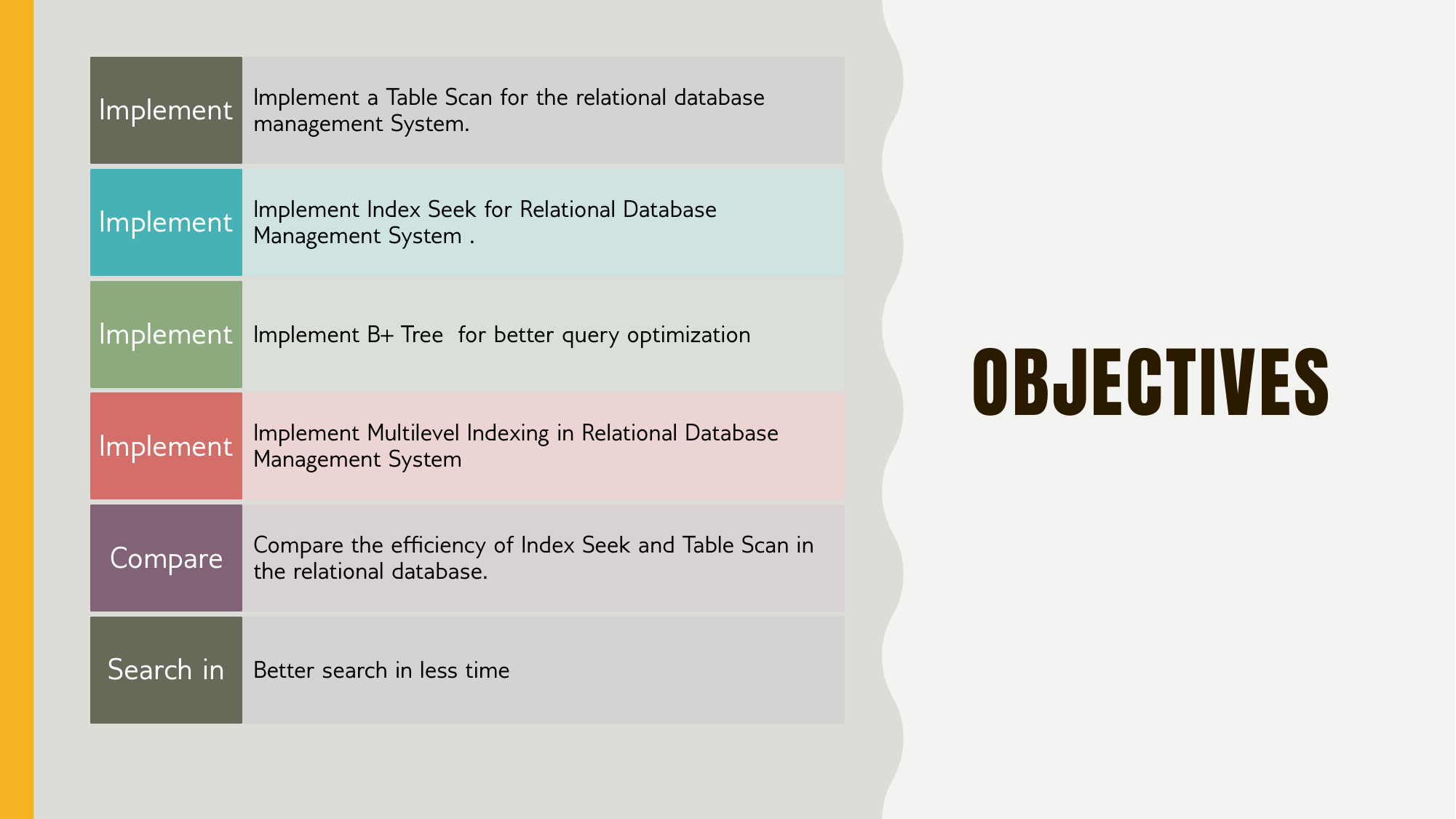

Implement a Table Scan for the relational database management System.
Implement
Implement Index Seek for Relational Database Management System .
Implement
Implement B+ Tree  for better query optimization
Implement
Implement Multilevel Indexing in Relational Database Management System
Implement
Compare the efficiency of Index Seek and Table Scan in the relational database.
Compare
Better search in less time
Search in
# OBJECTIVES